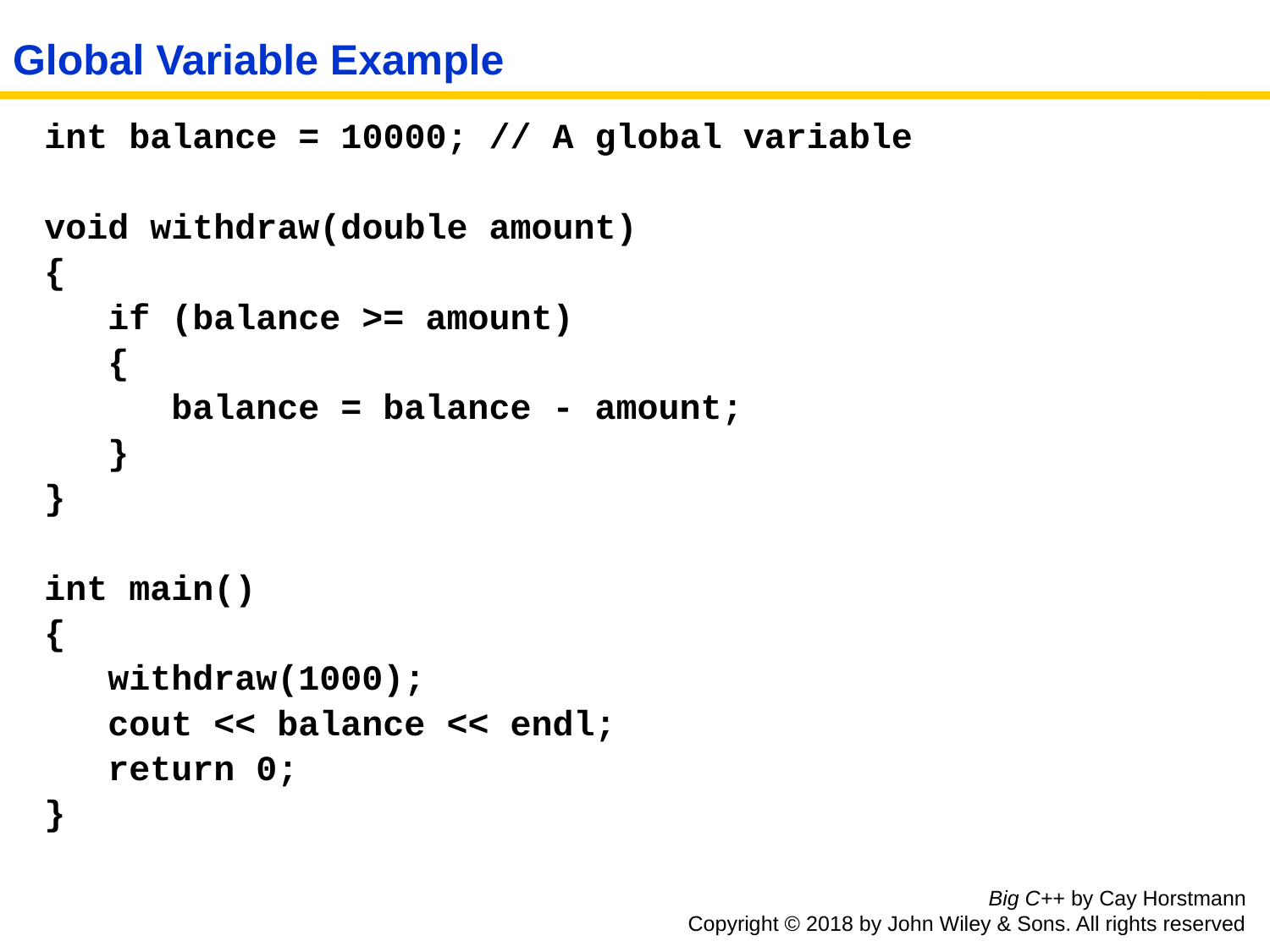

# Global Variable Example
int balance = 10000; // A global variable

void withdraw(double amount)
{
   if (balance >= amount)
   {
      balance = balance - amount;
   }
}

int main()
{
   withdraw(1000);
   cout << balance << endl;
   return 0;
}

Big C++ by Cay Horstmann
Copyright © 2018 by John Wiley & Sons. All rights reserved